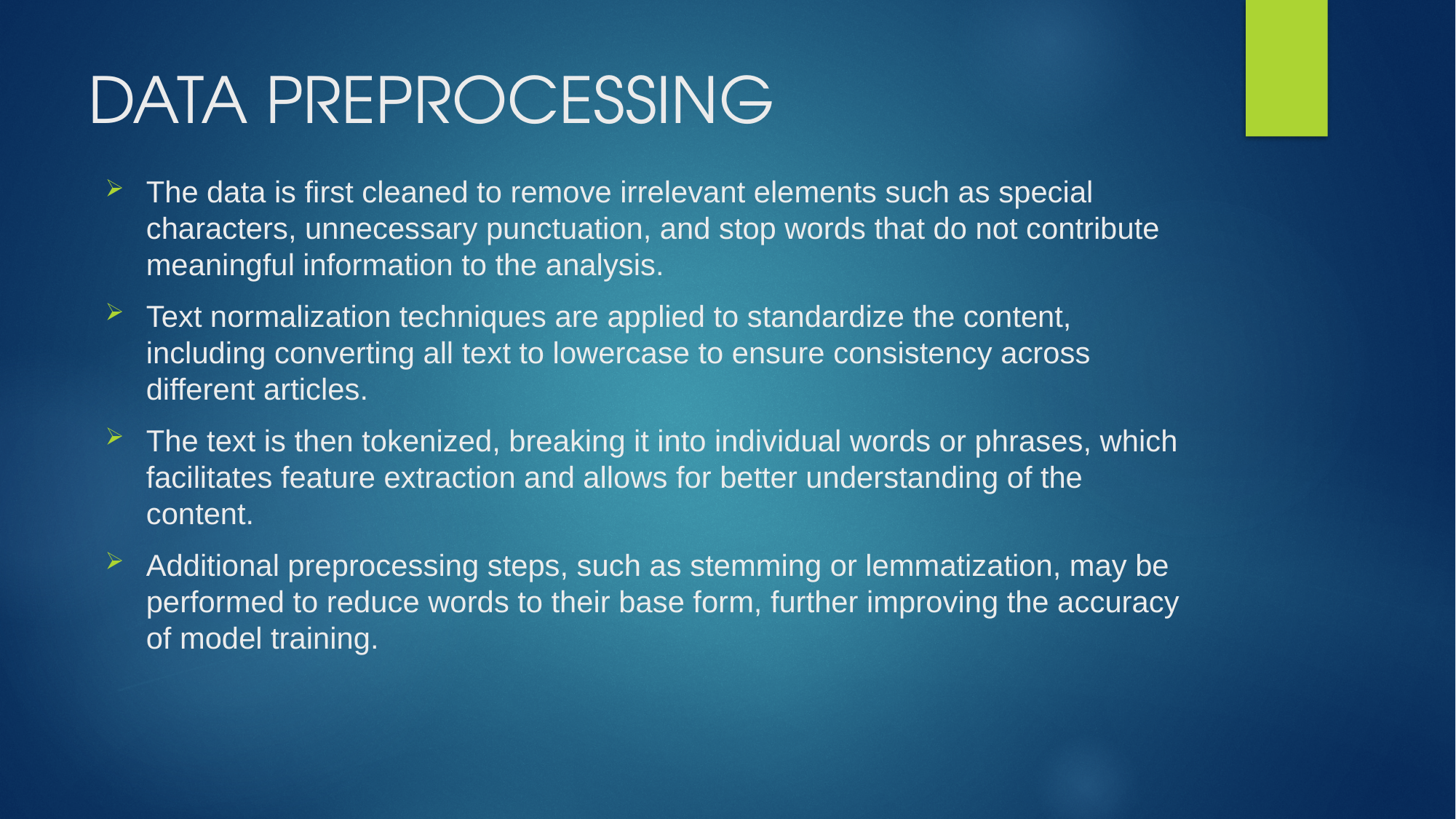

# DATA PREPROCESSING
The data is first cleaned to remove irrelevant elements such as special characters, unnecessary punctuation, and stop words that do not contribute meaningful information to the analysis.
Text normalization techniques are applied to standardize the content, including converting all text to lowercase to ensure consistency across different articles.
The text is then tokenized, breaking it into individual words or phrases, which facilitates feature extraction and allows for better understanding of the content.
Additional preprocessing steps, such as stemming or lemmatization, may be performed to reduce words to their base form, further improving the accuracy of model training.